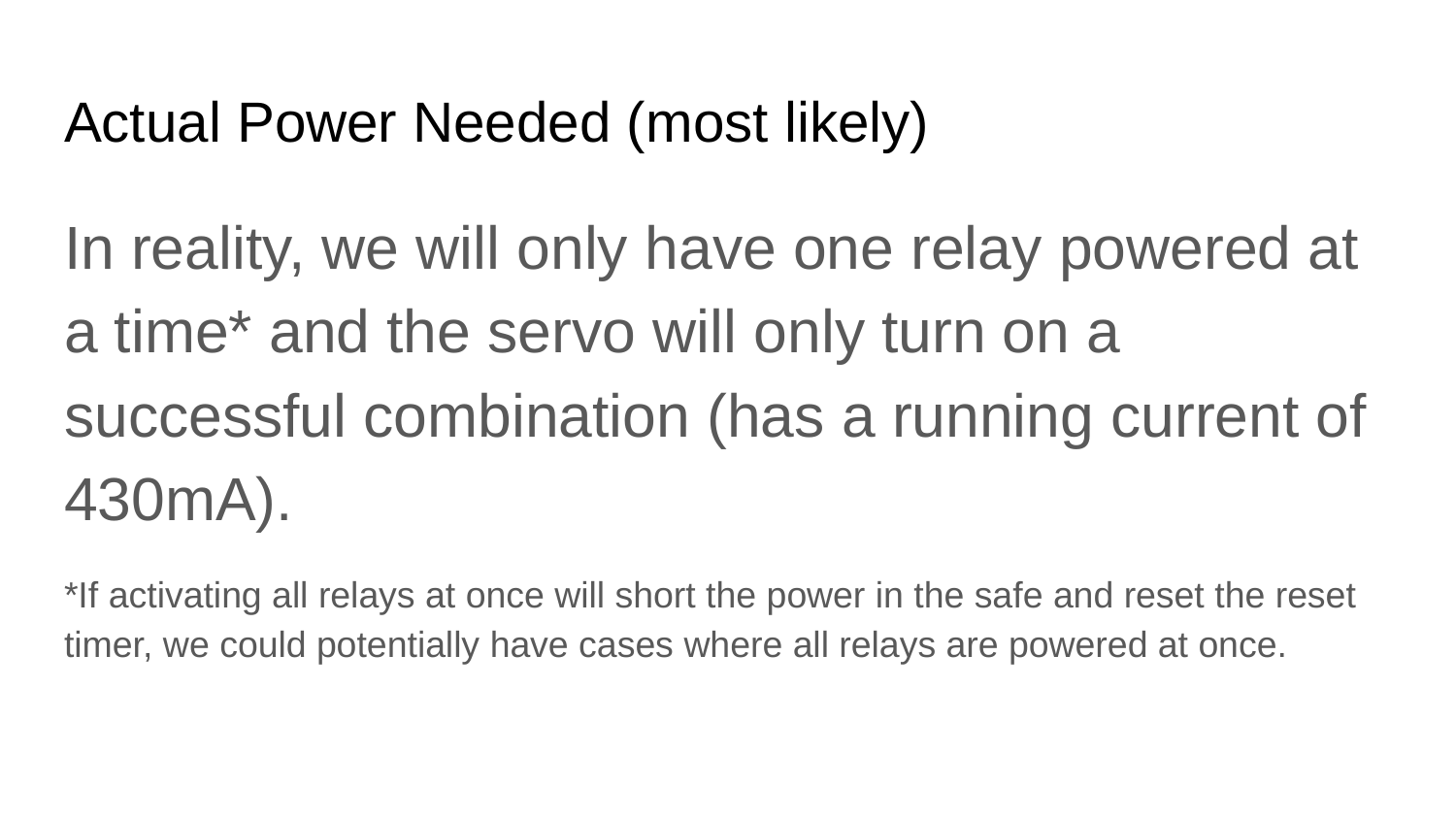

# Actual Power Needed (most likely)
In reality, we will only have one relay powered at a time* and the servo will only turn on a successful combination (has a running current of 430mA).
*If activating all relays at once will short the power in the safe and reset the reset timer, we could potentially have cases where all relays are powered at once.